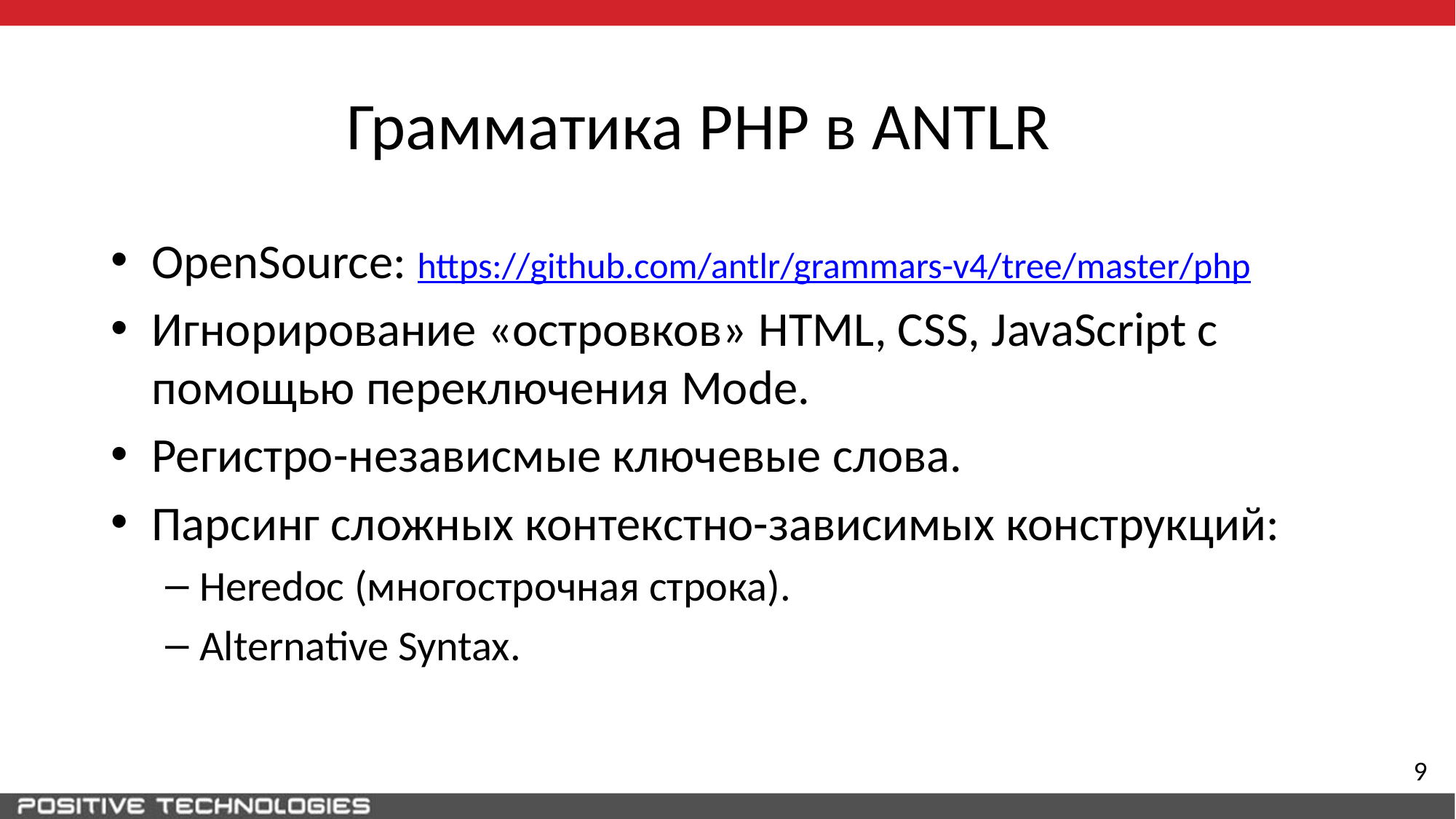

# Грамматика PHP в ANTLR
OpenSource: https://github.com/antlr/grammars-v4/tree/master/php
Игнорирование «островков» HTML, CSS, JavaScript с помощью переключения Mode.
Регистро-независмые ключевые слова.
Парсинг сложных контекстно-зависимых конструкций:
Heredoc (многострочная строка).
Alternative Syntax.
9